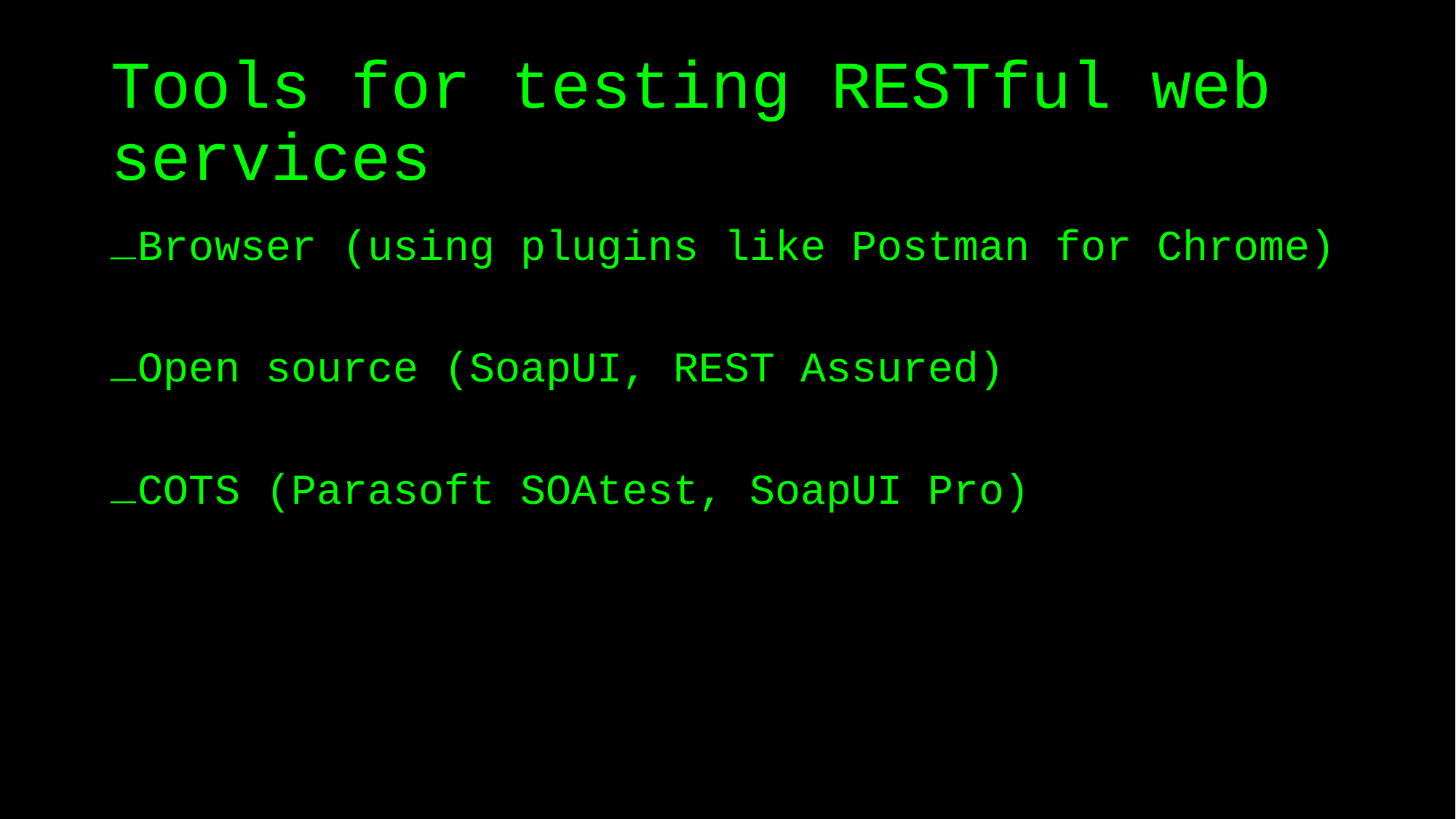

# Tools for testing RESTful web services
Browser (using plugins like Postman for Chrome)

Open source (SoapUI, REST Assured)

COTS (Parasoft SOAtest, SoapUI Pro)